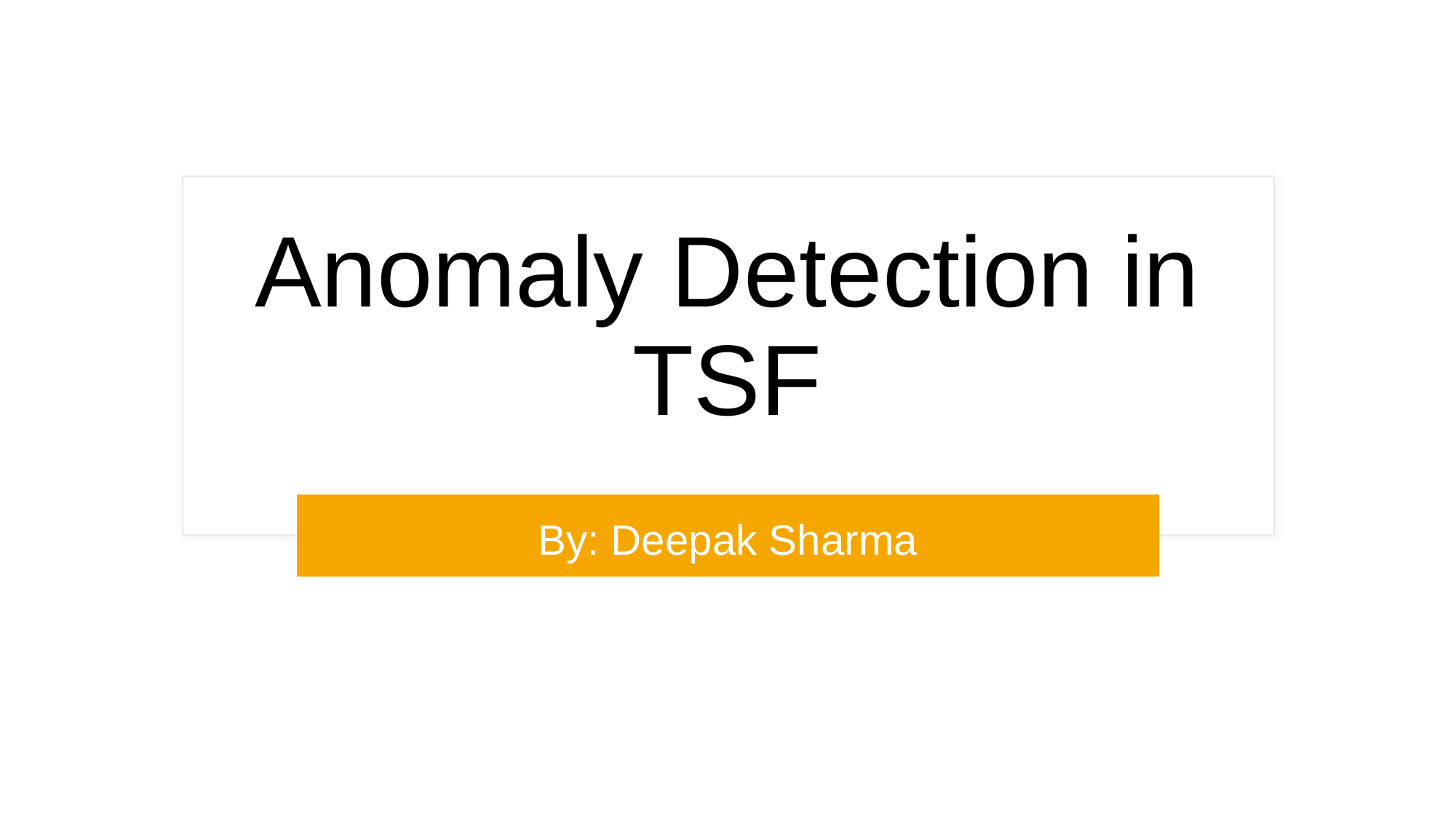

# Anomaly Detection in TSF
By: Deepak Sharma